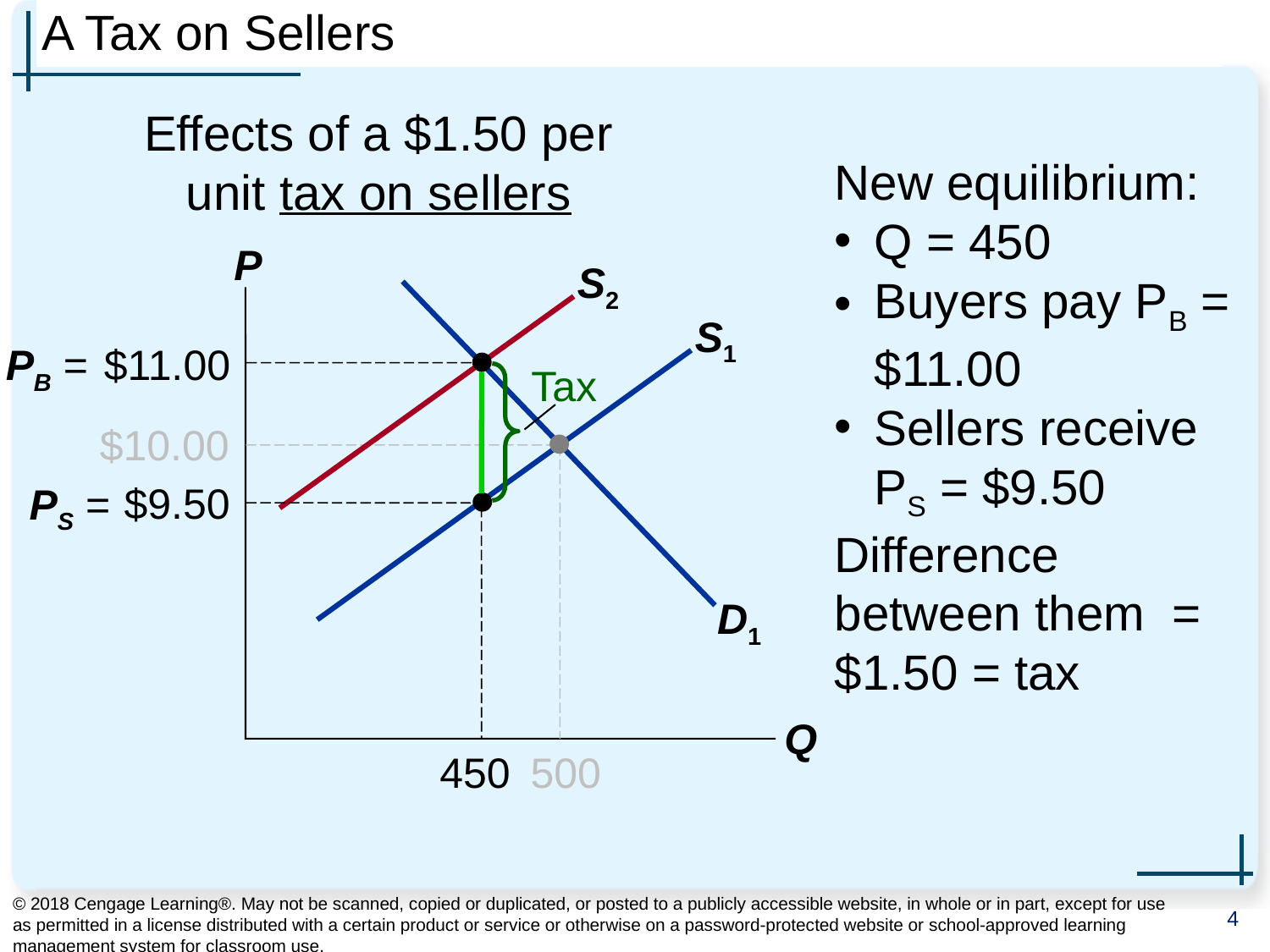

# A Tax on Sellers
Effects of a $1.50 per unit tax on sellers
New equilibrium:
Q = 450
Buyers pay PB = $11.00
Sellers receive PS = $9.50
Difference between them  = $1.50 = tax

P

Q
S2

D1
S1

PB =
$11.00

450
Tax

$10.00

500
PS =
$9.50

© 2018 Cengage Learning®. May not be scanned, copied or duplicated, or posted to a publicly accessible website, in whole or in part, except for use as permitted in a license distributed with a certain product or service or otherwise on a password-protected website or school-approved learning management system for classroom use.
4